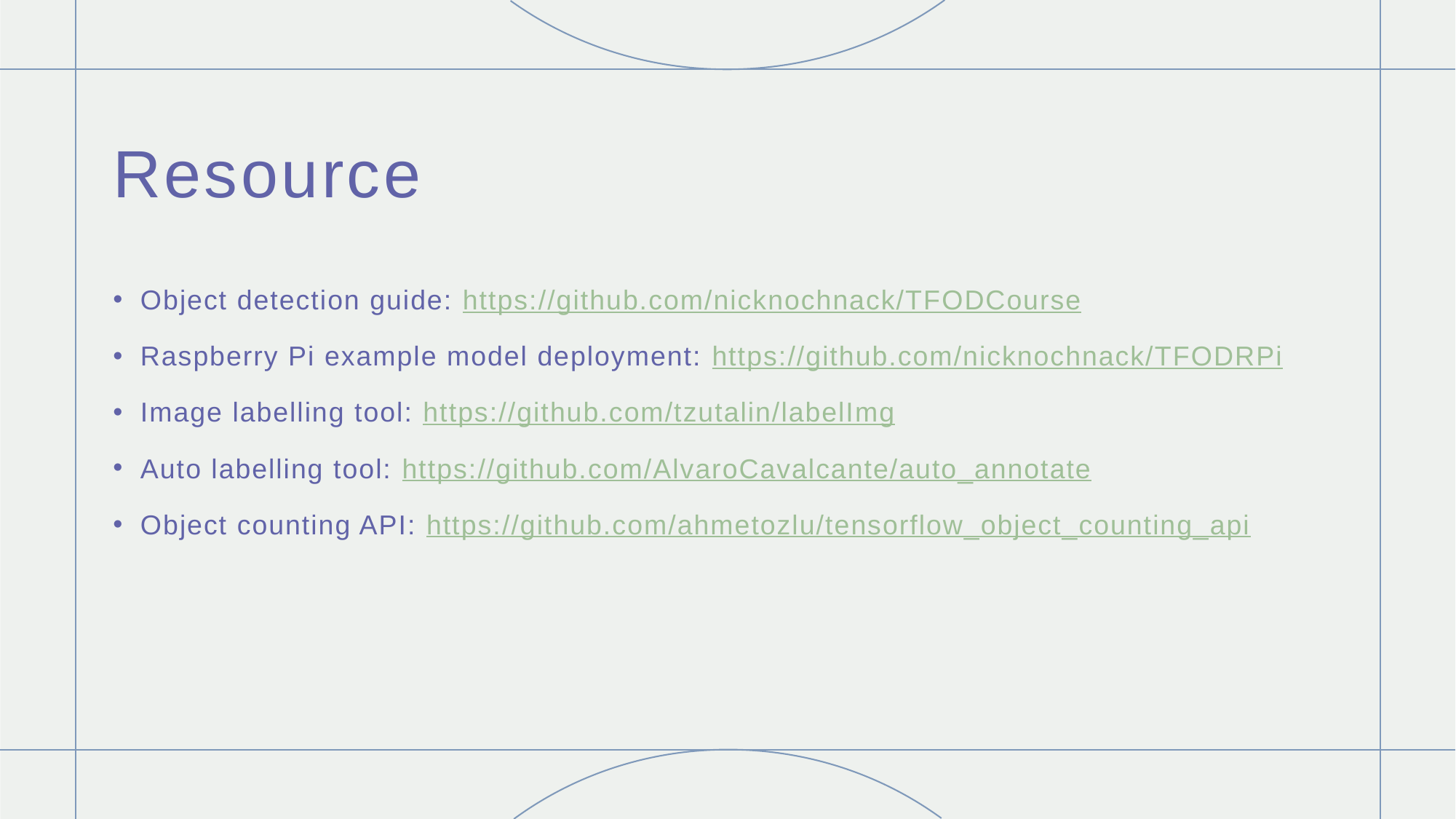

# Resource
Object detection guide: https://github.com/nicknochnack/TFODCourse
Raspberry Pi example model deployment: https://github.com/nicknochnack/TFODRPi
Image labelling tool: https://github.com/tzutalin/labelImg
Auto labelling tool: https://github.com/AlvaroCavalcante/auto_annotate
Object counting API: https://github.com/ahmetozlu/tensorflow_object_counting_api